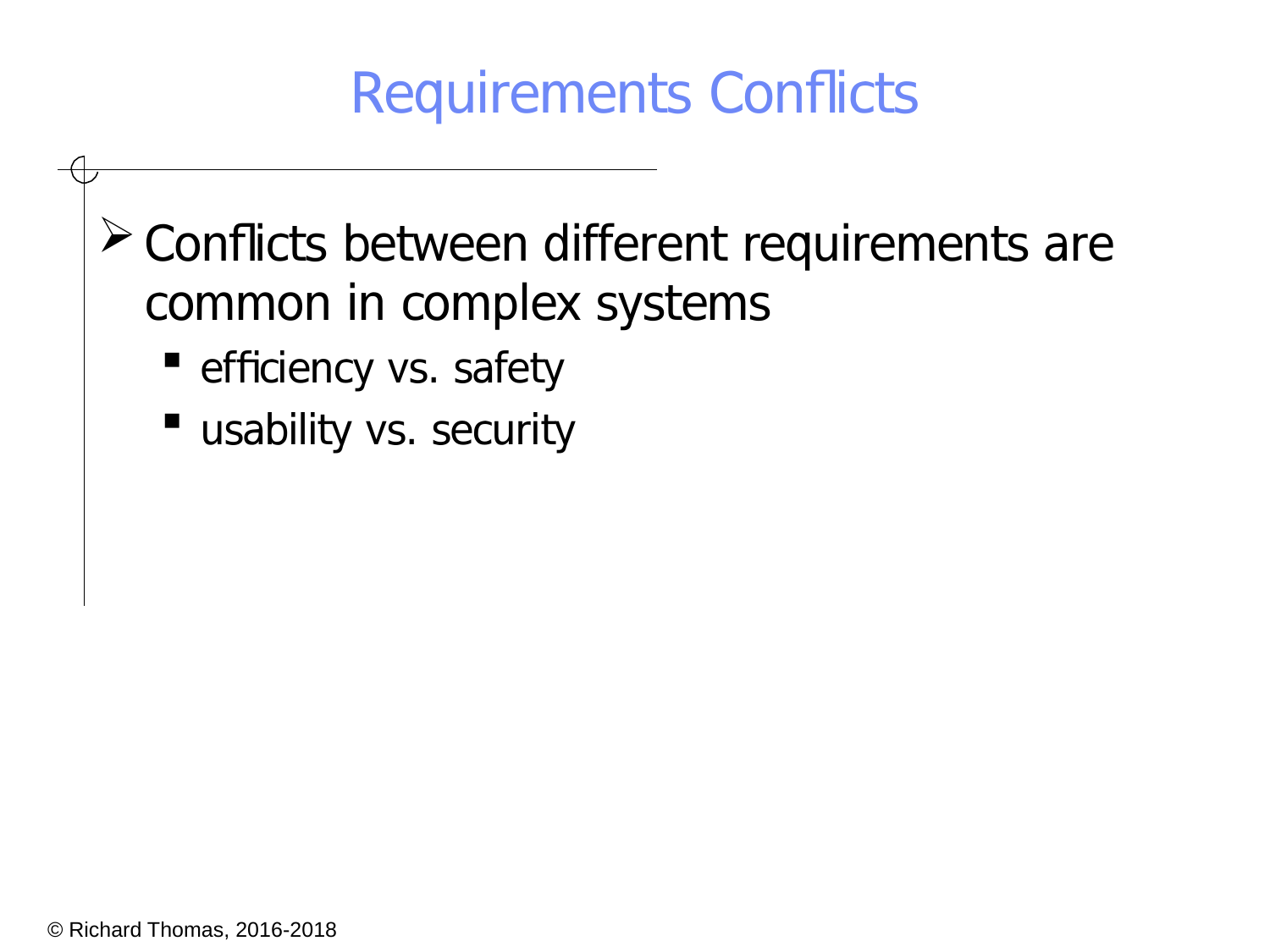

# Requirements Conflicts
Conflicts between different requirements are common in complex systems
efficiency vs. safety
usability vs. security